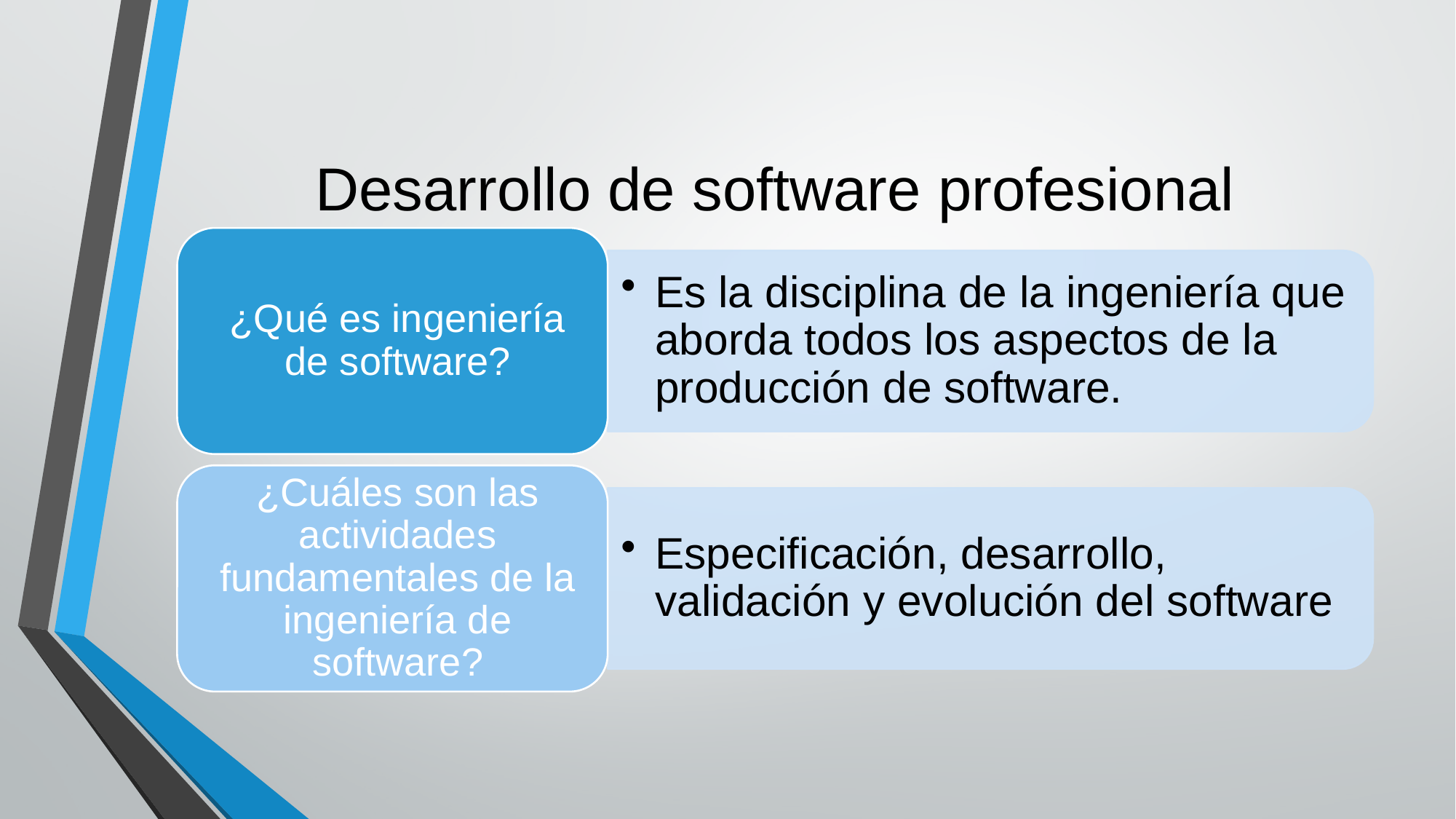

# Desarrollo de software profesional
Es la disciplina de la ingeniería que aborda todos los aspectos de la producción de software.
¿Qué es ingeniería de software?
Especificación, desarrollo, validación y evolución del software
¿Cuáles son las actividades fundamentales de la ingeniería de software?